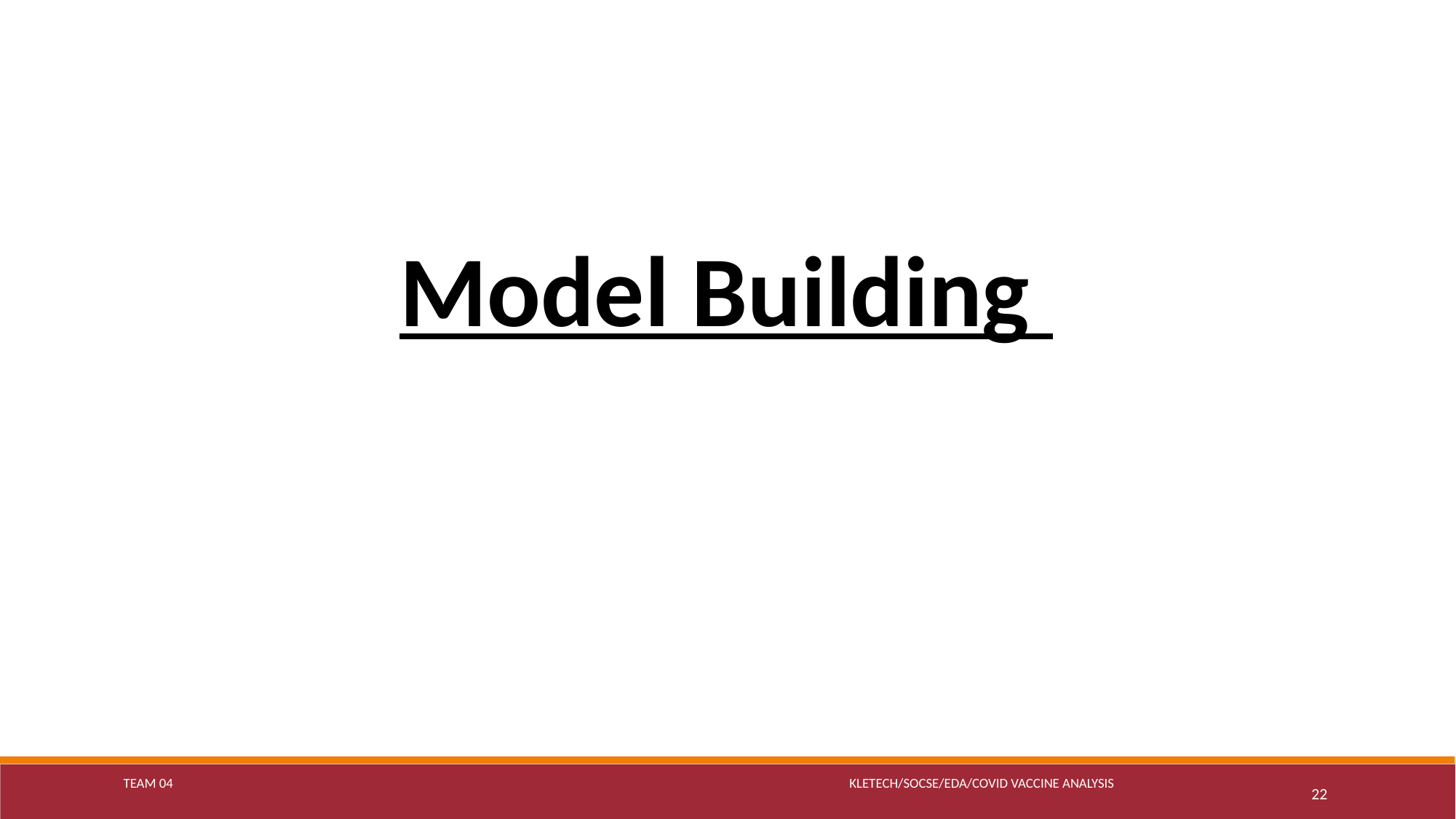

Model Building
TEAM 04                                                                                                                                                                                                                           KLETECH/SOCSE/EDA/COVID VACCINE ANALYSIS
22